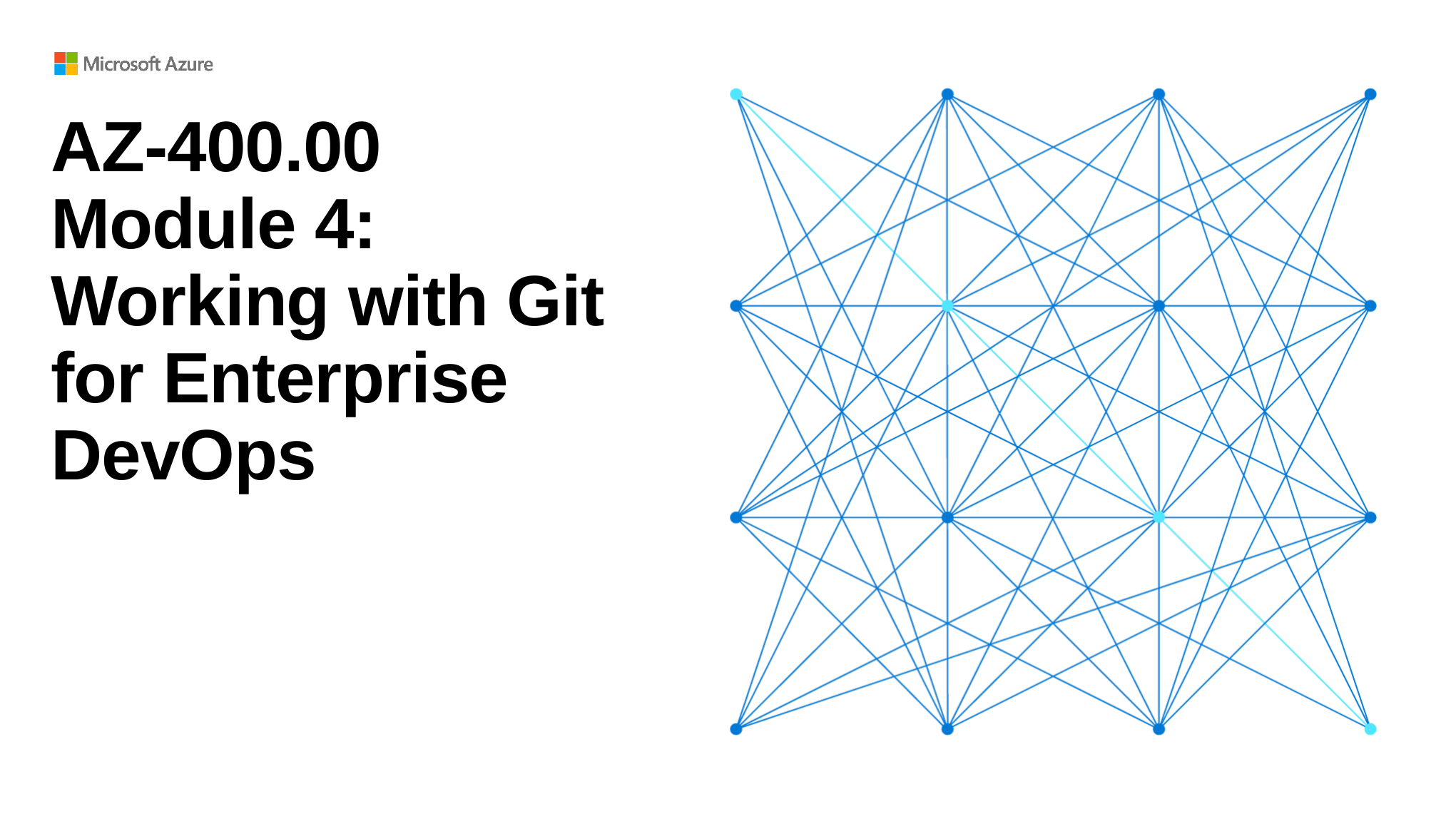

# AZ-400.00 Module 4: Working with Git for Enterprise DevOps